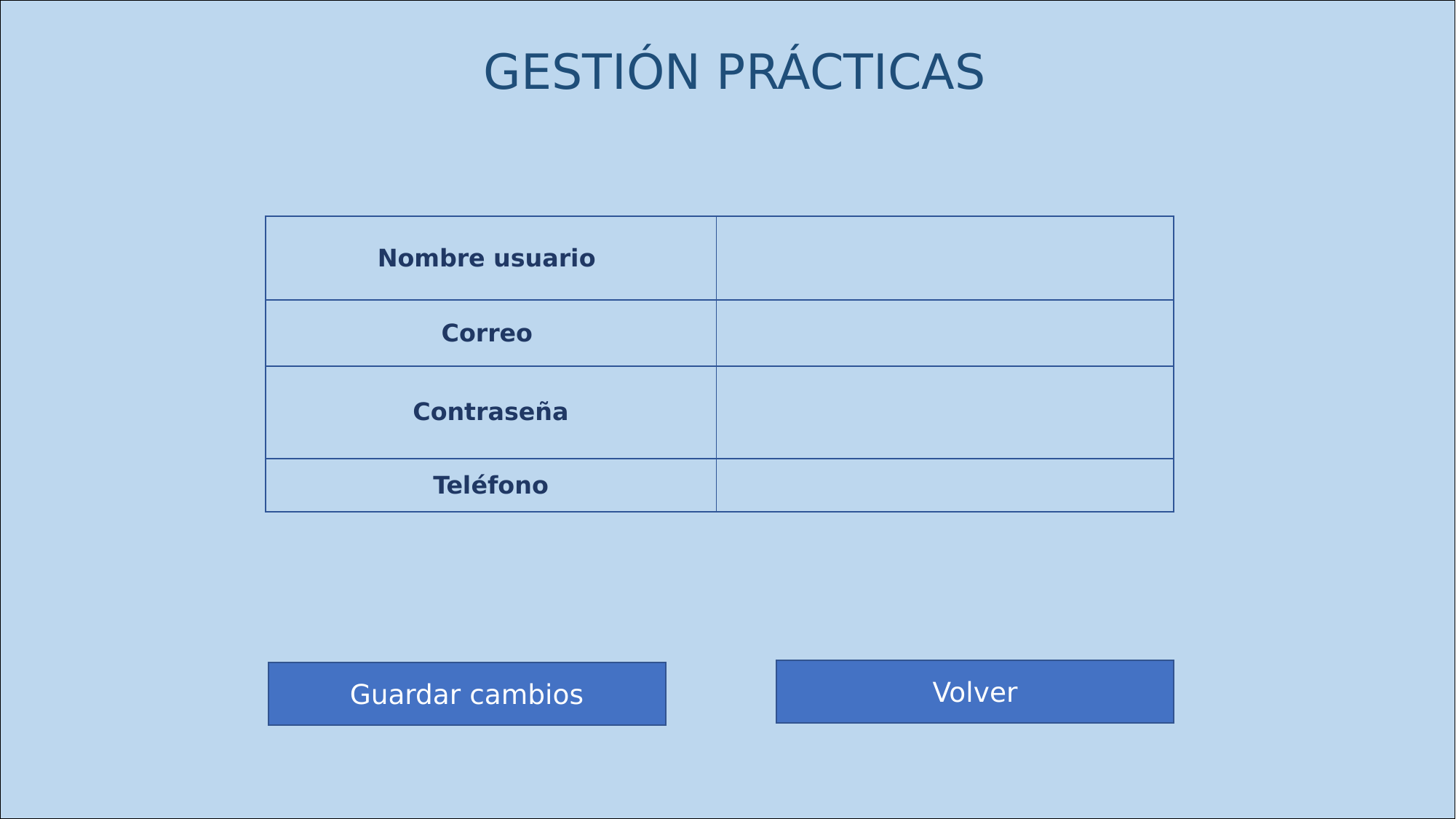

GESTIÓN PRÁCTICAS

| Nombre usuario |  |
| --- | --- |
| Correo |  |
| Contraseña |  |
| Teléfono |  |

Volver
Guardar cambios